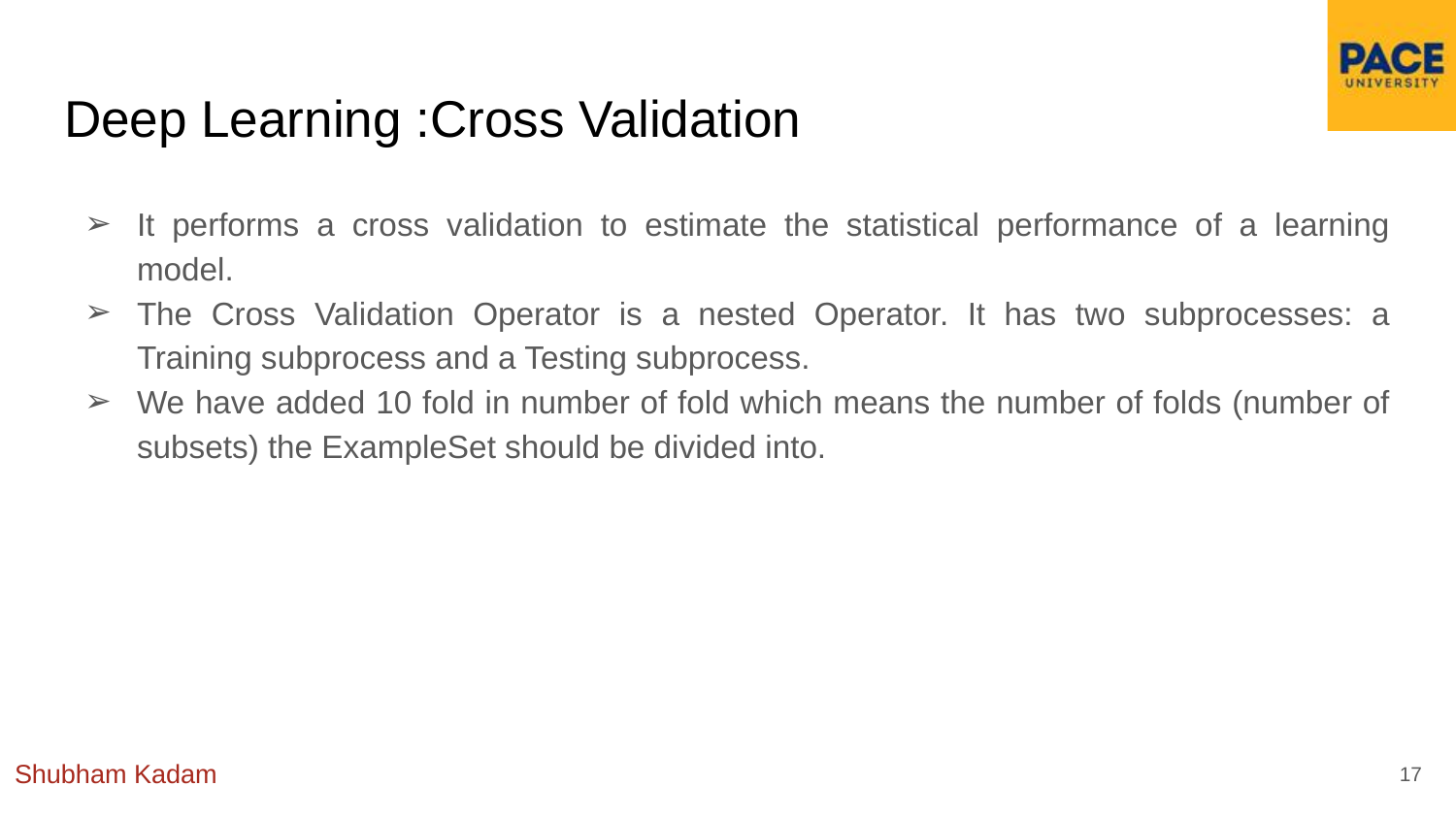

# Deep Learning :Cross Validation
It performs a cross validation to estimate the statistical performance of a learning model.
The Cross Validation Operator is a nested Operator. It has two subprocesses: a Training subprocess and a Testing subprocess.
We have added 10 fold in number of fold which means the number of folds (number of subsets) the ExampleSet should be divided into.
17
Shubham Kadam